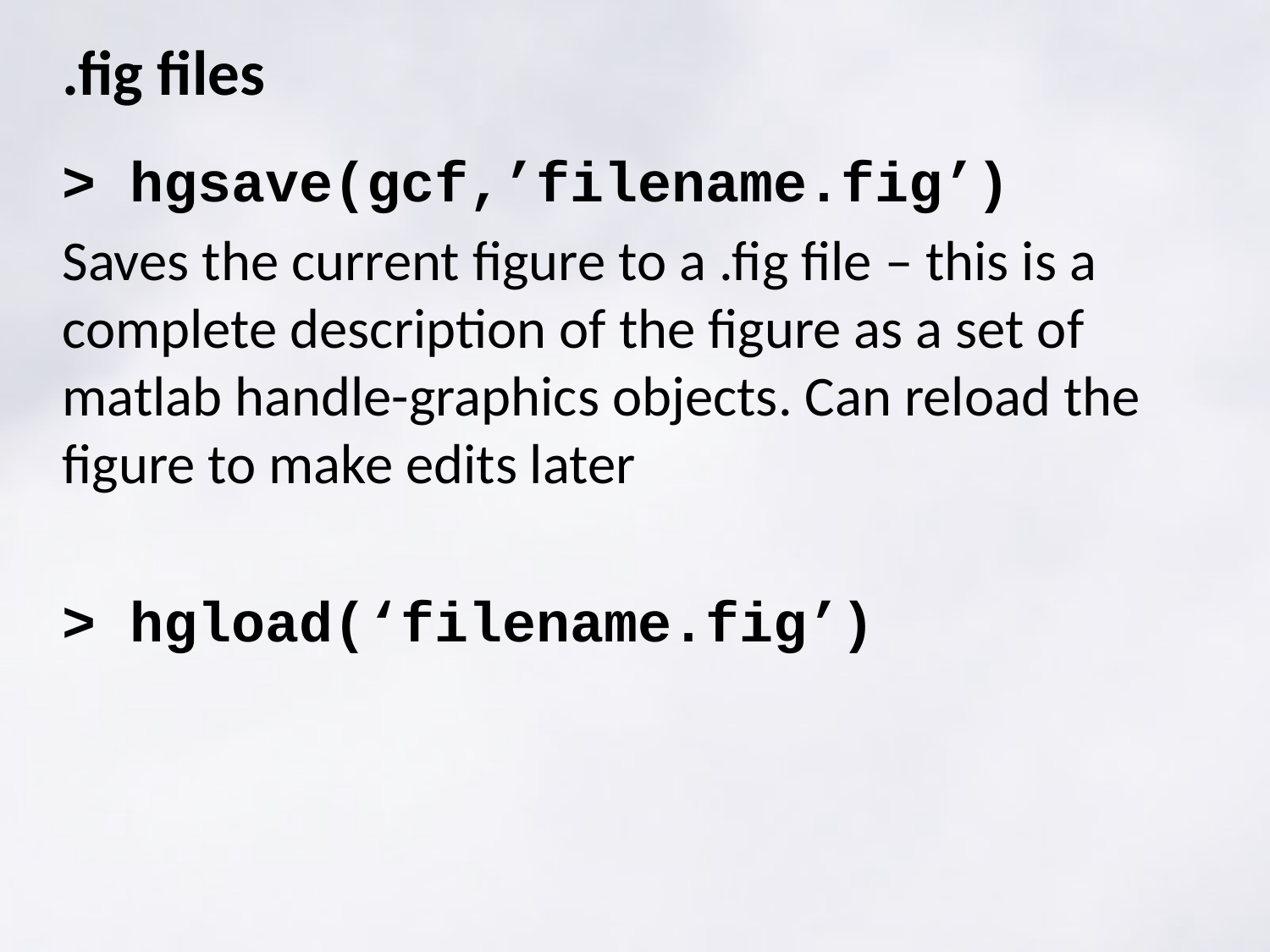

# .fig files
> hgsave(gcf,’filename.fig’)
Saves the current figure to a .fig file – this is a complete description of the figure as a set of matlab handle-graphics objects. Can reload the figure to make edits later

> hgload(‘filename.fig’)